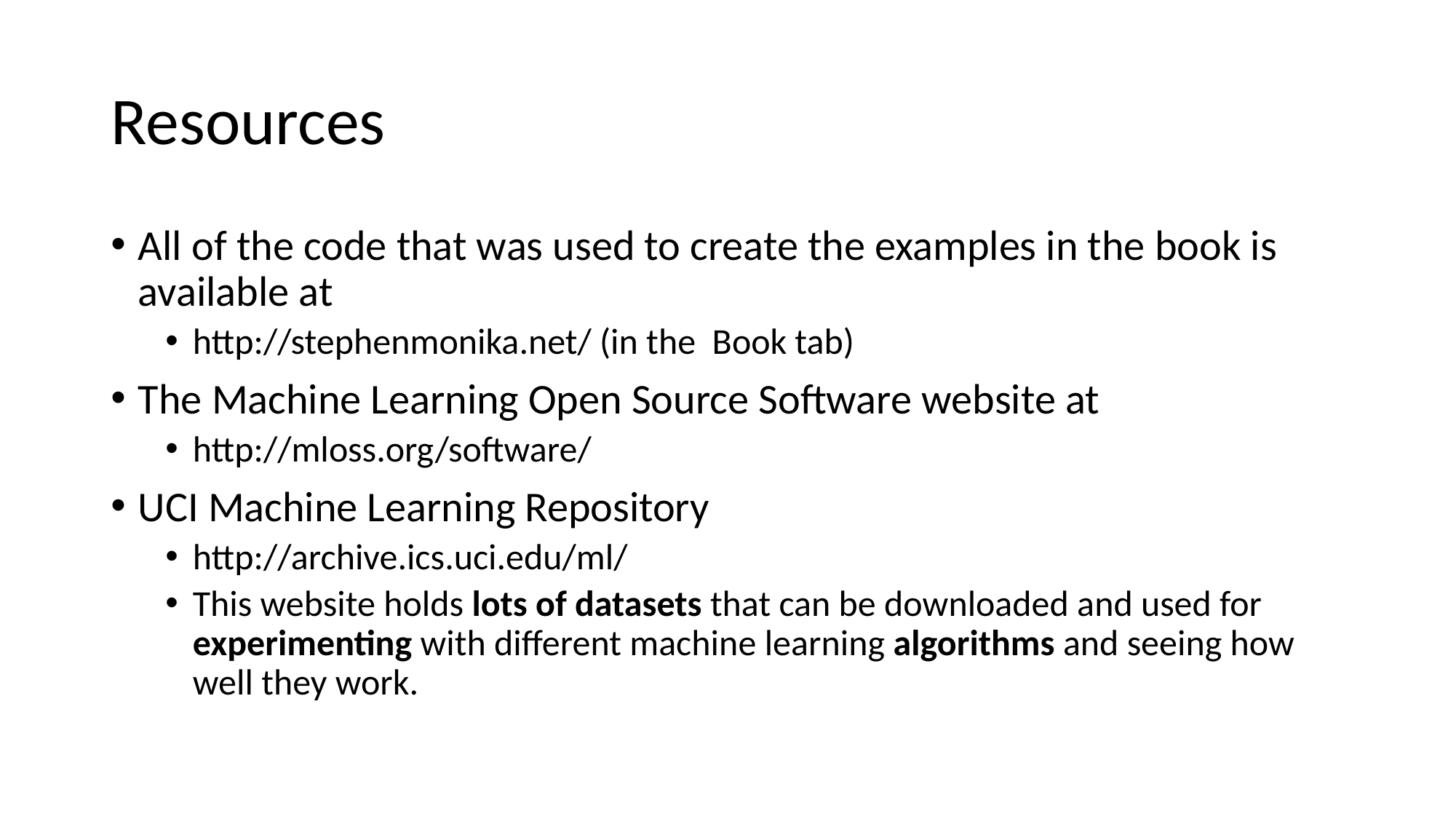

# Resources
All of the code that was used to create the examples in the book is available at
http://stephenmonika.net/ (in the  Book tab)
The Machine Learning Open Source Software website at
http://mloss.org/software/
UCI Machine Learning Repository
http://archive.ics.uci.edu/ml/
This website holds lots of datasets that can be downloaded and used for experimenting with different machine learning algorithms and seeing how well they work.